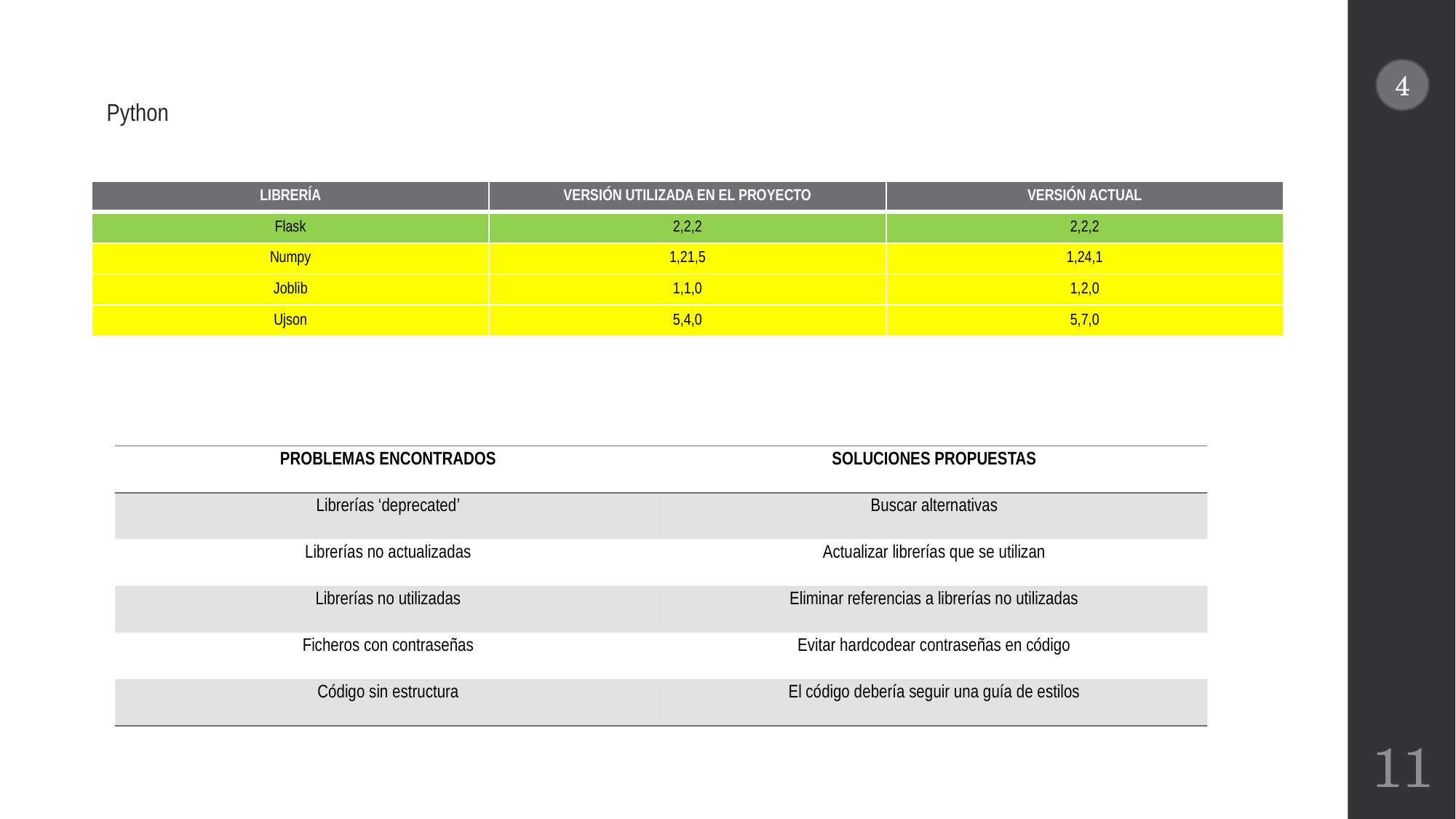

4

Python

| LIBRERÍA | VERSIÓN UTILIZADA EN EL PROYECTO | VERSIÓN ACTUAL |
| --- | --- | --- |
| Flask | 2,2,2 | 2,2,2 |
| Numpy | 1,21,5 | 1,24,1 |
| Joblib | 1,1,0 | 1,2,0 |
| Ujson | 5,4,0 | 5,7,0 |
| PROBLEMAS ENCONTRADOS | SOLUCIONES PROPUESTAS |
| --- | --- |
| Librerías ‘deprecated’ | Buscar alternativas |
| Librerías no actualizadas | Actualizar librerías que se utilizan |
| Librerías no utilizadas | Eliminar referencias a librerías no utilizadas |
| Ficheros con contraseñas | Evitar hardcodear contraseñas en código |
| Código sin estructura | El código debería seguir una guía de estilos |
11